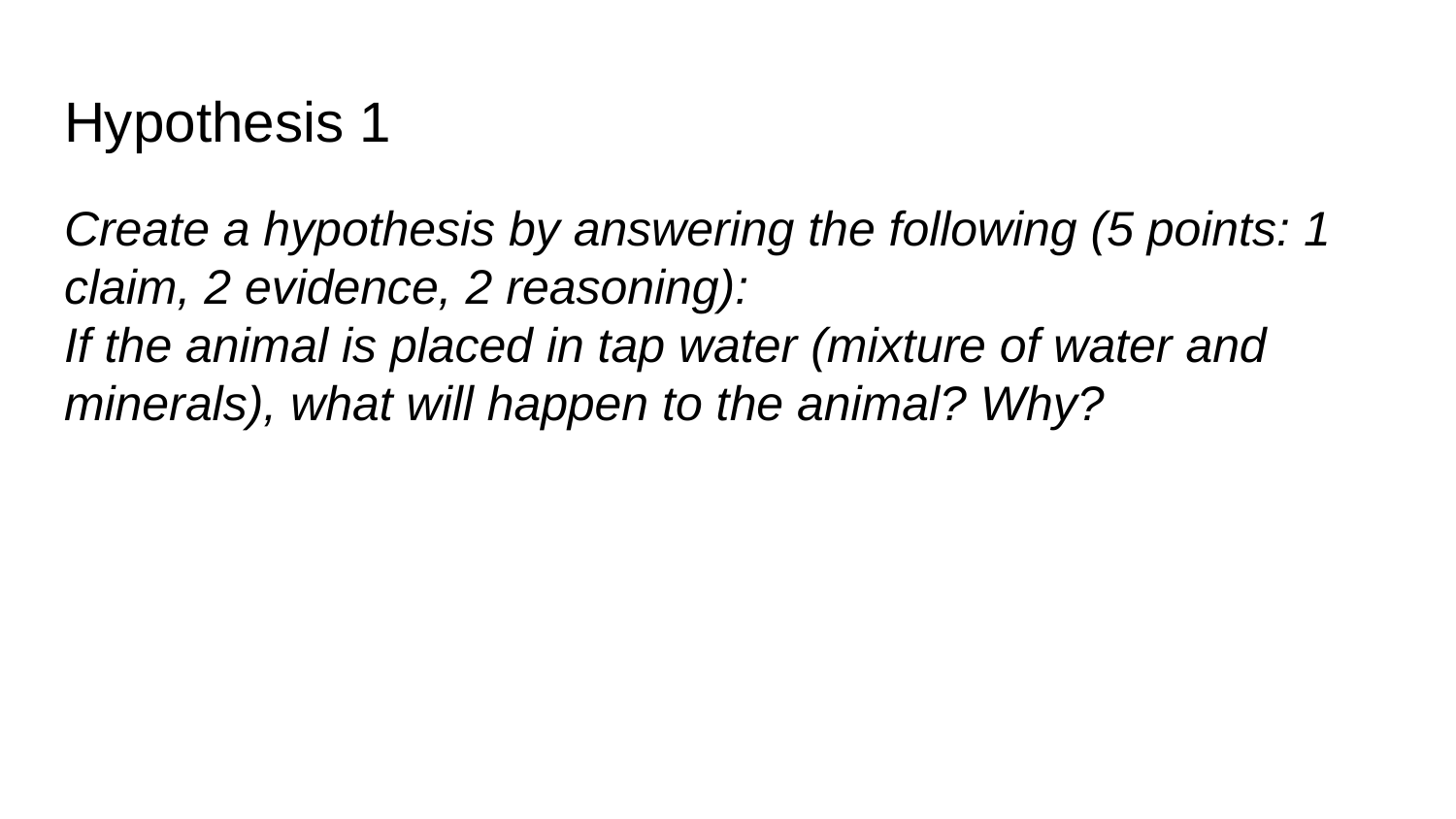

# Hypothesis 1
Create a hypothesis by answering the following (5 points: 1 claim, 2 evidence, 2 reasoning):
If the animal is placed in tap water (mixture of water and minerals), what will happen to the animal? Why?